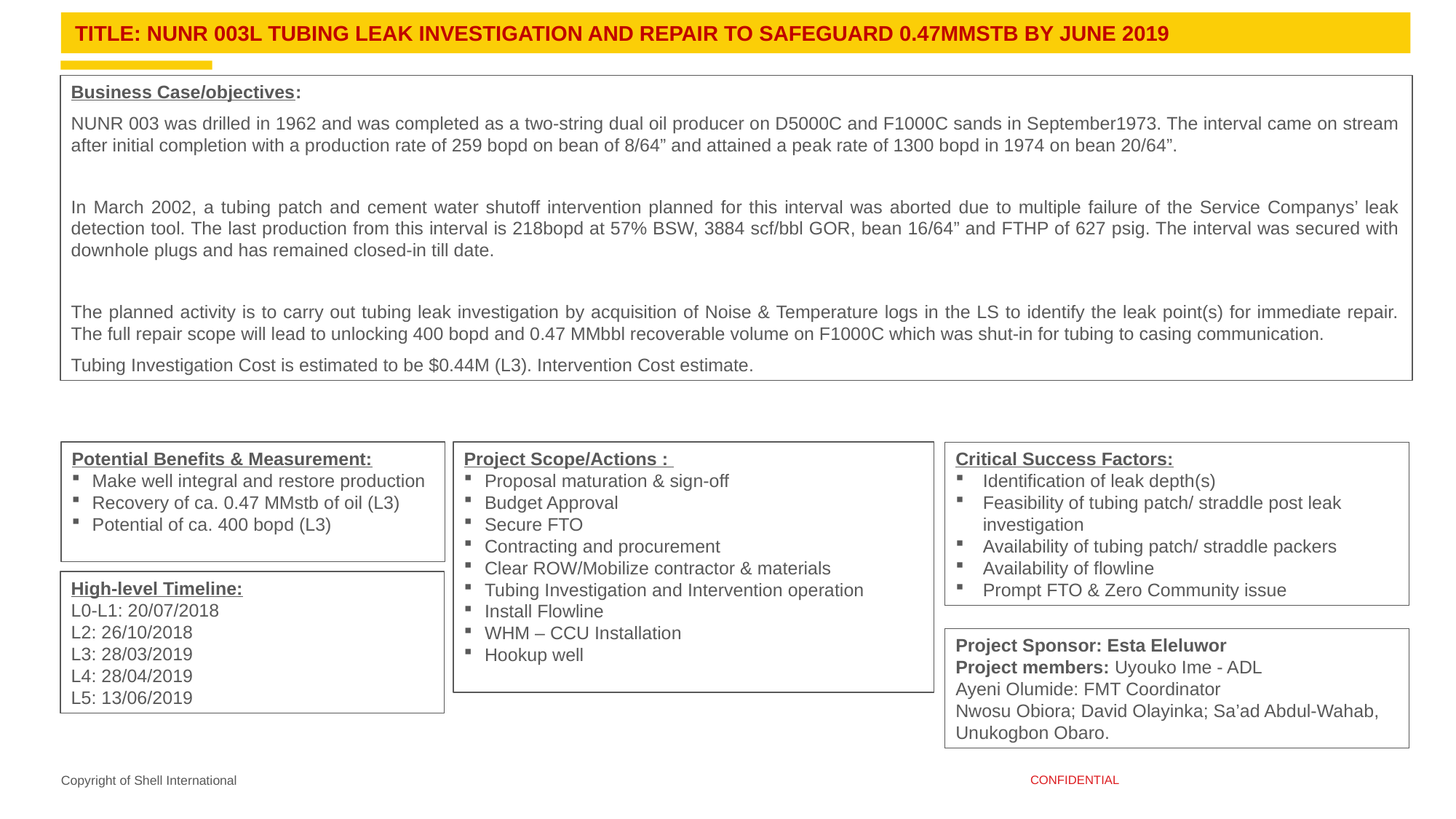

TITLE: NUNR 003L TUBING LEAK INVESTIGATION AND REPAIR TO SAFEGUARD 0.47MMSTB BY JUNE 2019
Business Case/objectives:
NUNR 003 was drilled in 1962 and was completed as a two-string dual oil producer on D5000C and F1000C sands in September1973. The interval came on stream after initial completion with a production rate of 259 bopd on bean of 8/64” and attained a peak rate of 1300 bopd in 1974 on bean 20/64”.

In March 2002, a tubing patch and cement water shutoff intervention planned for this interval was aborted due to multiple failure of the Service Companys’ leak detection tool. The last production from this interval is 218bopd at 57% BSW, 3884 scf/bbl GOR, bean 16/64” and FTHP of 627 psig. The interval was secured with downhole plugs and has remained closed-in till date.

The planned activity is to carry out tubing leak investigation by acquisition of Noise & Temperature logs in the LS to identify the leak point(s) for immediate repair. The full repair scope will lead to unlocking 400 bopd and 0.47 MMbbl recoverable volume on F1000C which was shut-in for tubing to casing communication.
Tubing Investigation Cost is estimated to be $0.44M (L3). Intervention Cost estimate.
Potential Benefits & Measurement:
Make well integral and restore production
Recovery of ca. 0.47 MMstb of oil (L3)
Potential of ca. 400 bopd (L3)

Project Scope/Actions :
Proposal maturation & sign-off
Budget Approval
Secure FTO
Contracting and procurement
Clear ROW/Mobilize contractor & materials
Tubing Investigation and Intervention operation
Install Flowline
WHM – CCU Installation
Hookup well

Critical Success Factors:
Identification of leak depth(s)
Feasibility of tubing patch/ straddle post leak investigation
Availability of tubing patch/ straddle packers
Availability of flowline
Prompt FTO & Zero Community issue
High-level Timeline:
L0-L1: 20/07/2018
L2: 26/10/2018
L3: 28/03/2019
L4: 28/04/2019
L5: 13/06/2019
Project Sponsor: Esta Eleluwor
Project members: Uyouko Ime - ADL
Ayeni Olumide: FMT Coordinator
Nwosu Obiora; David Olayinka; Sa’ad Abdul-Wahab, Unukogbon Obaro.